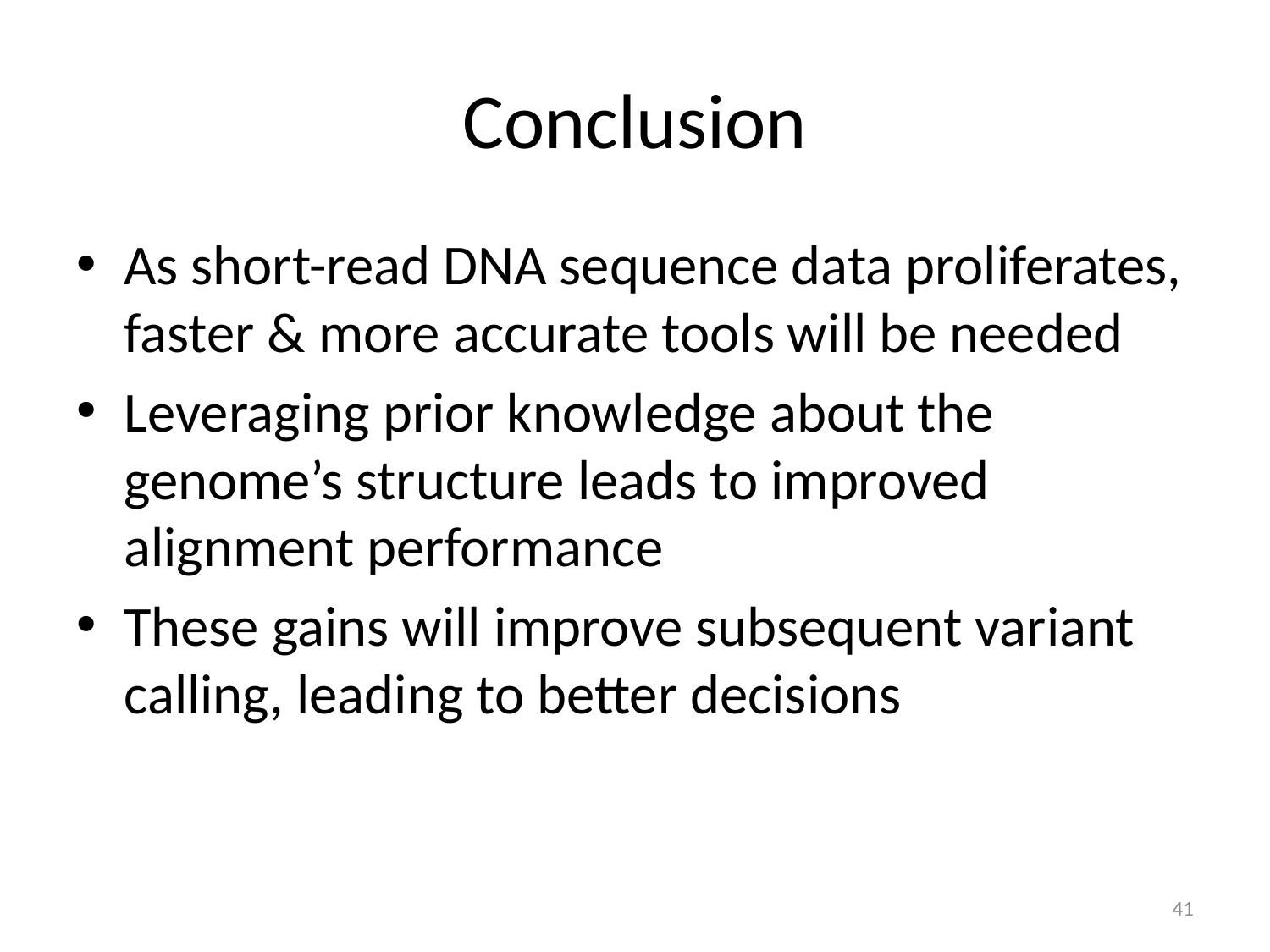

# Conclusion
As short-read DNA sequence data proliferates, faster & more accurate tools will be needed
Leveraging prior knowledge about the genome’s structure leads to improved alignment performance
These gains will improve subsequent variant calling, leading to better decisions
41